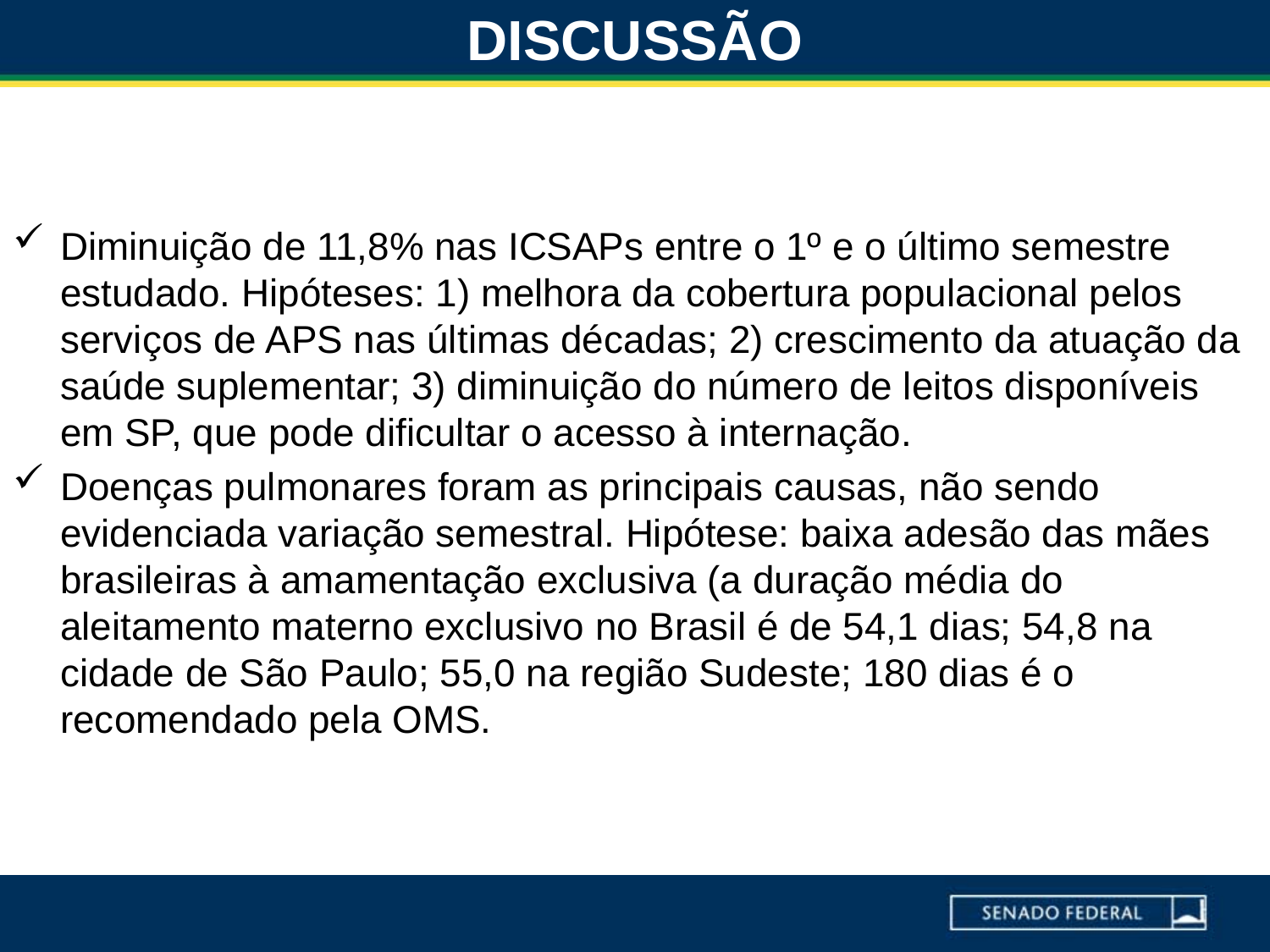

# DISCUSSÃO
Diminuição de 11,8% nas ICSAPs entre o 1º e o último semestre estudado. Hipóteses: 1) melhora da cobertura populacional pelos serviços de APS nas últimas décadas; 2) crescimento da atuação da saúde suplementar; 3) diminuição do número de leitos disponíveis em SP, que pode dificultar o acesso à internação.
Doenças pulmonares foram as principais causas, não sendo evidenciada variação semestral. Hipótese: baixa adesão das mães brasileiras à amamentação exclusiva (a duração média do aleitamento materno exclusivo no Brasil é de 54,1 dias; 54,8 na cidade de São Paulo; 55,0 na região Sudeste; 180 dias é o recomendado pela OMS.